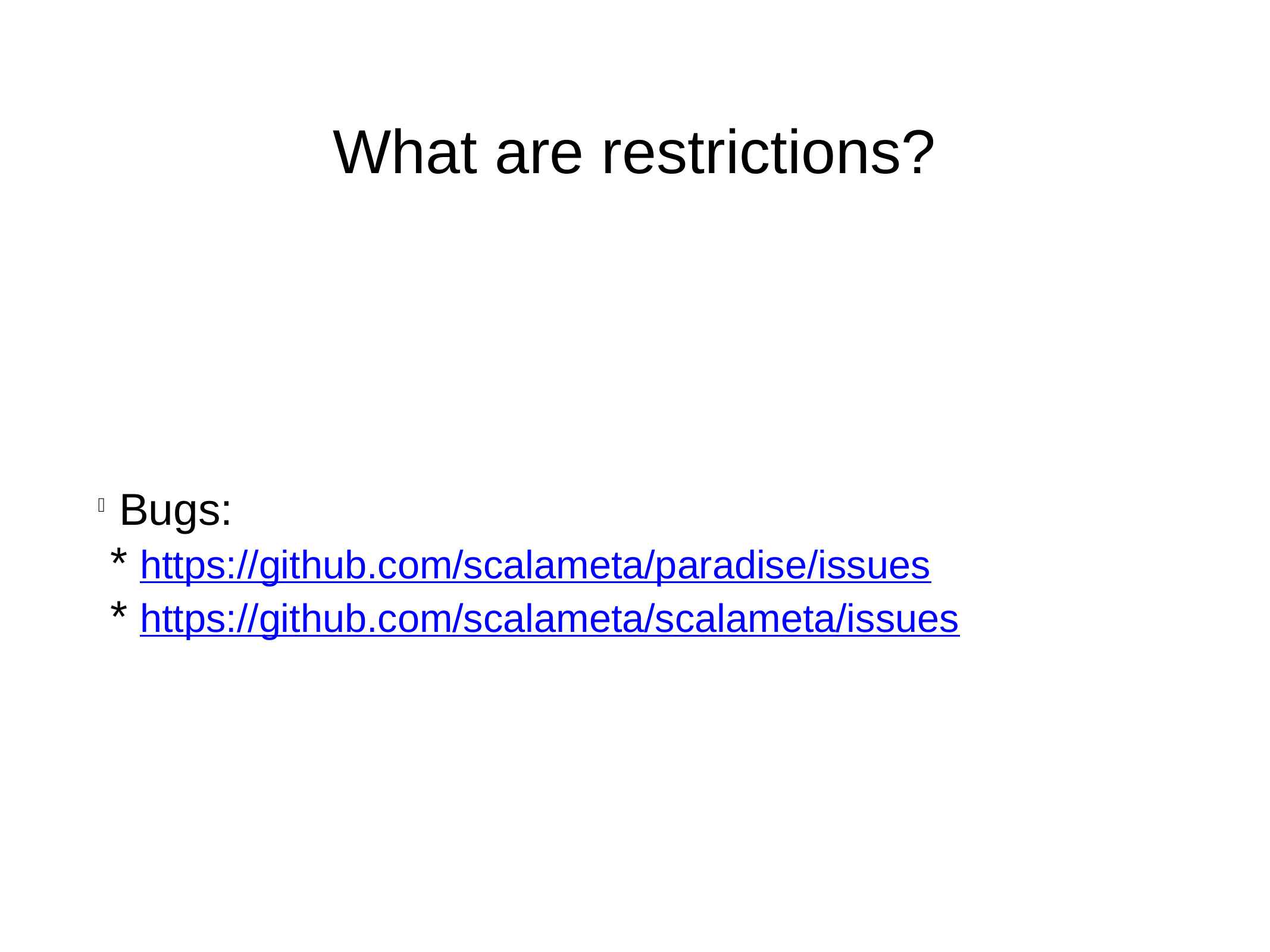

What are restrictions?
Bugs:
 * https://github.com/scalameta/paradise/issues
 * https://github.com/scalameta/scalameta/issues